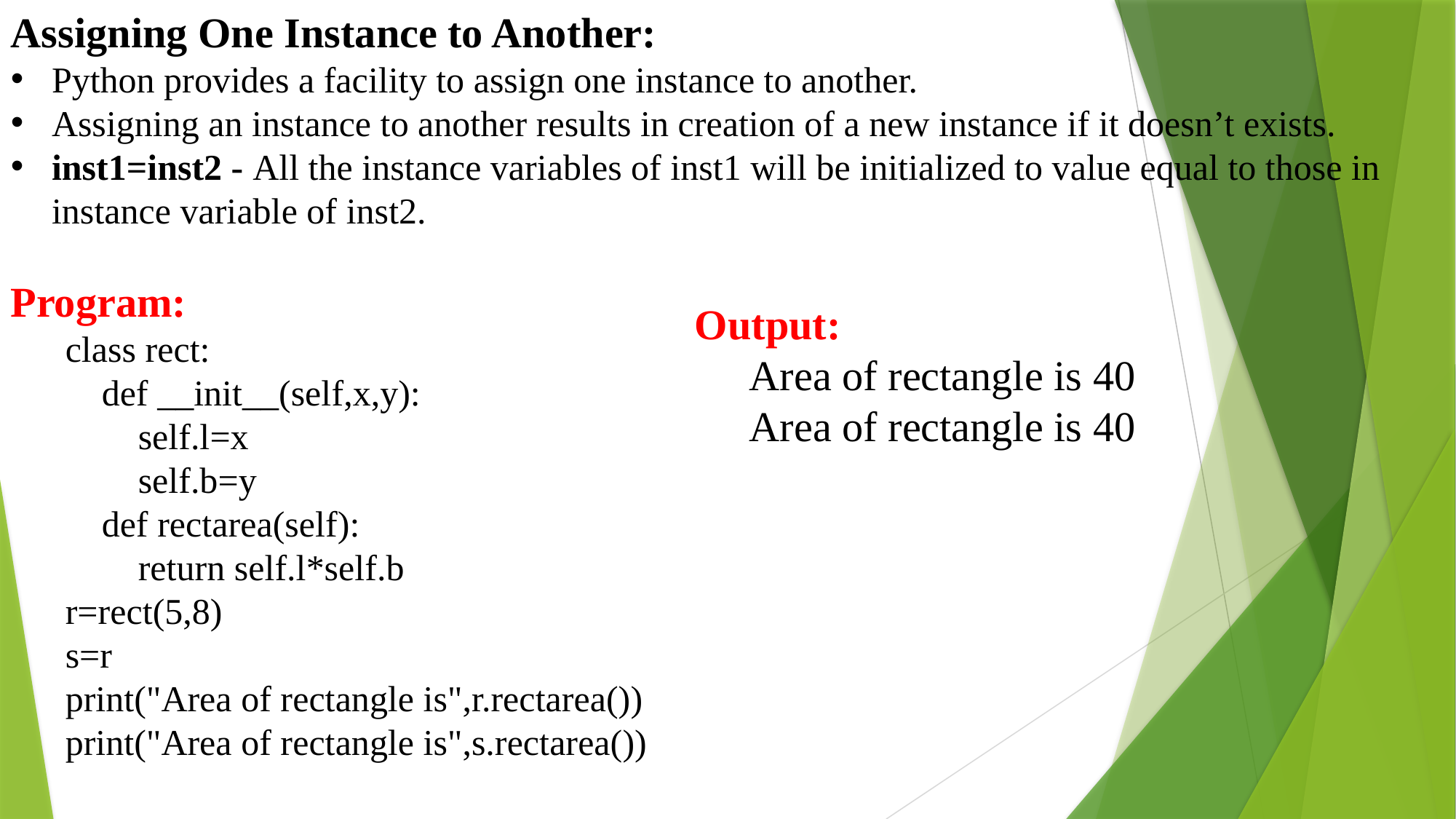

Assigning One Instance to Another:
Python provides a facility to assign one instance to another.
Assigning an instance to another results in creation of a new instance if it doesn’t exists.
inst1=inst2 - All the instance variables of inst1 will be initialized to value equal to those in instance variable of inst2.

Program:
class rect:
    def __init__(self,x,y):
        self.l=x
        self.b=y
    def rectarea(self):
        return self.l*self.b
r=rect(5,8)
s=r
print("Area of rectangle is",r.rectarea())
print("Area of rectangle is",s.rectarea())
Output:
Area of rectangle is 40
Area of rectangle is 40